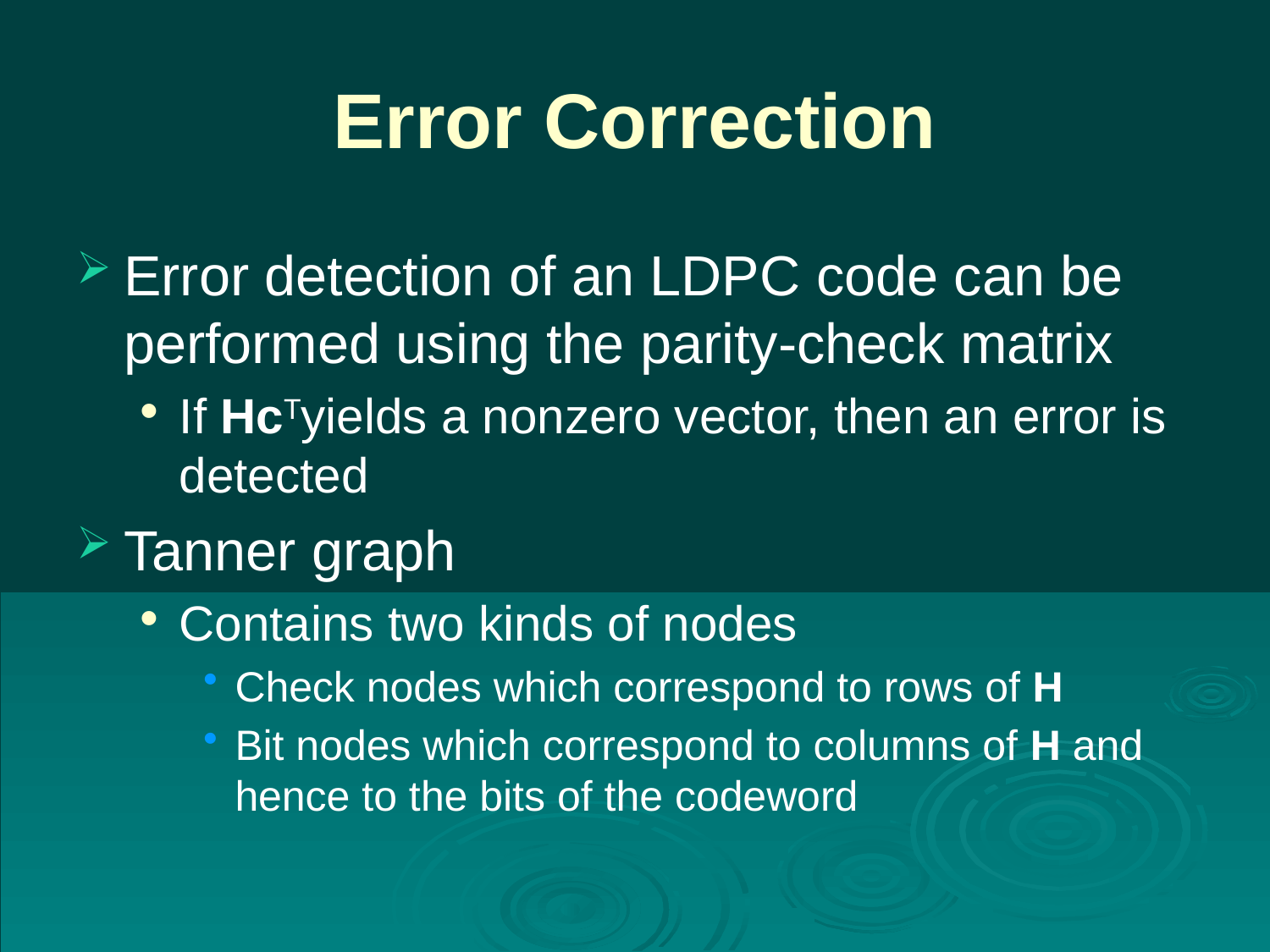

# Error Correction
Error detection of an LDPC code can be performed using the parity-check matrix
If HcTyields a nonzero vector, then an error is detected
Tanner graph
Contains two kinds of nodes
Check nodes which correspond to rows of H
Bit nodes which correspond to columns of H and hence to the bits of the codeword